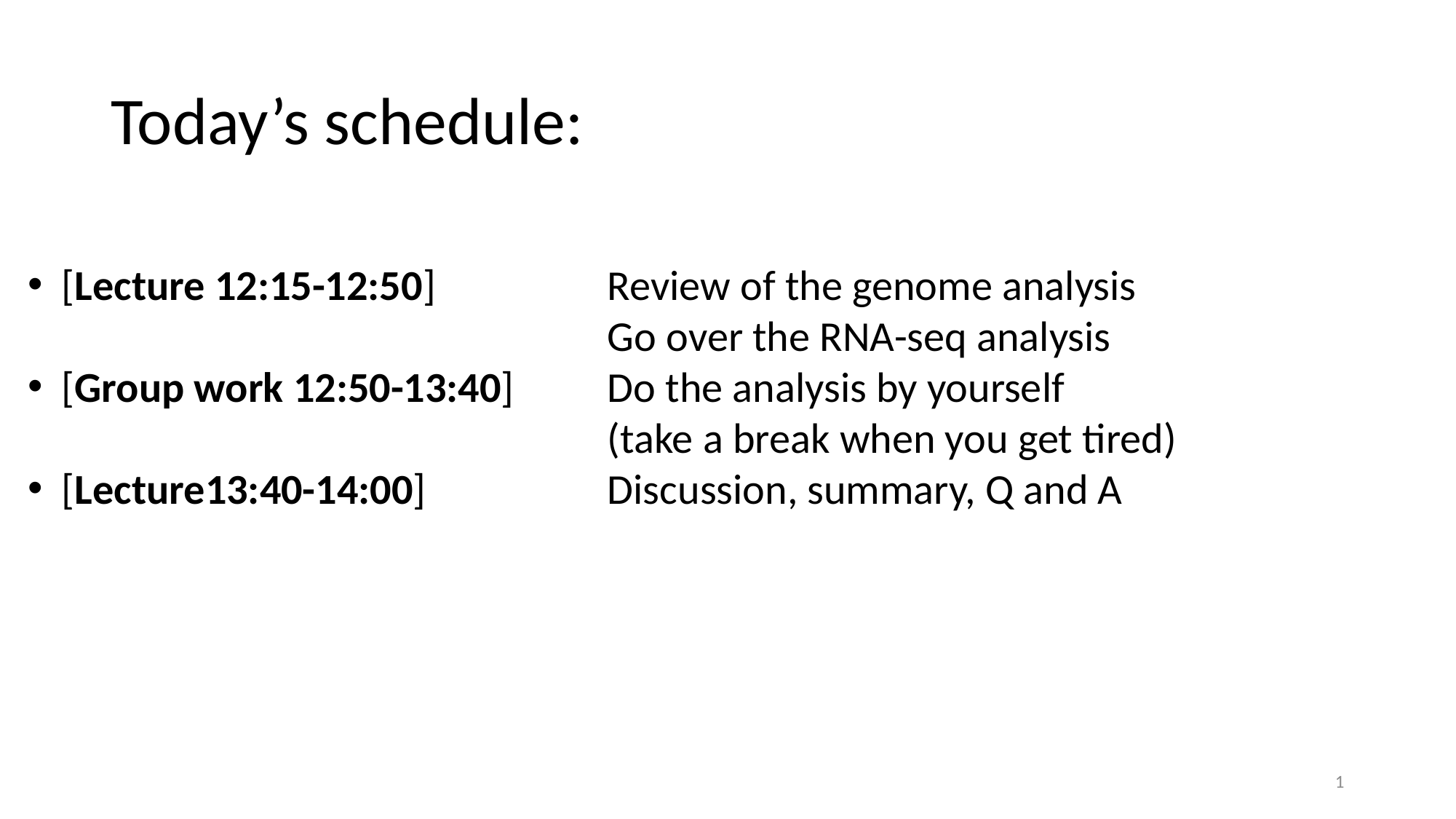

# Today’s schedule:

[Lecture 12:15-12:50]  		Review of the genome analysis
					Go over the RNA-seq analysis
[Group work 12:50-13:40] 	Do the analysis by yourself
					(take a break when you get tired)
[Lecture13:40-14:00]  		Discussion, summary, Q and A
1